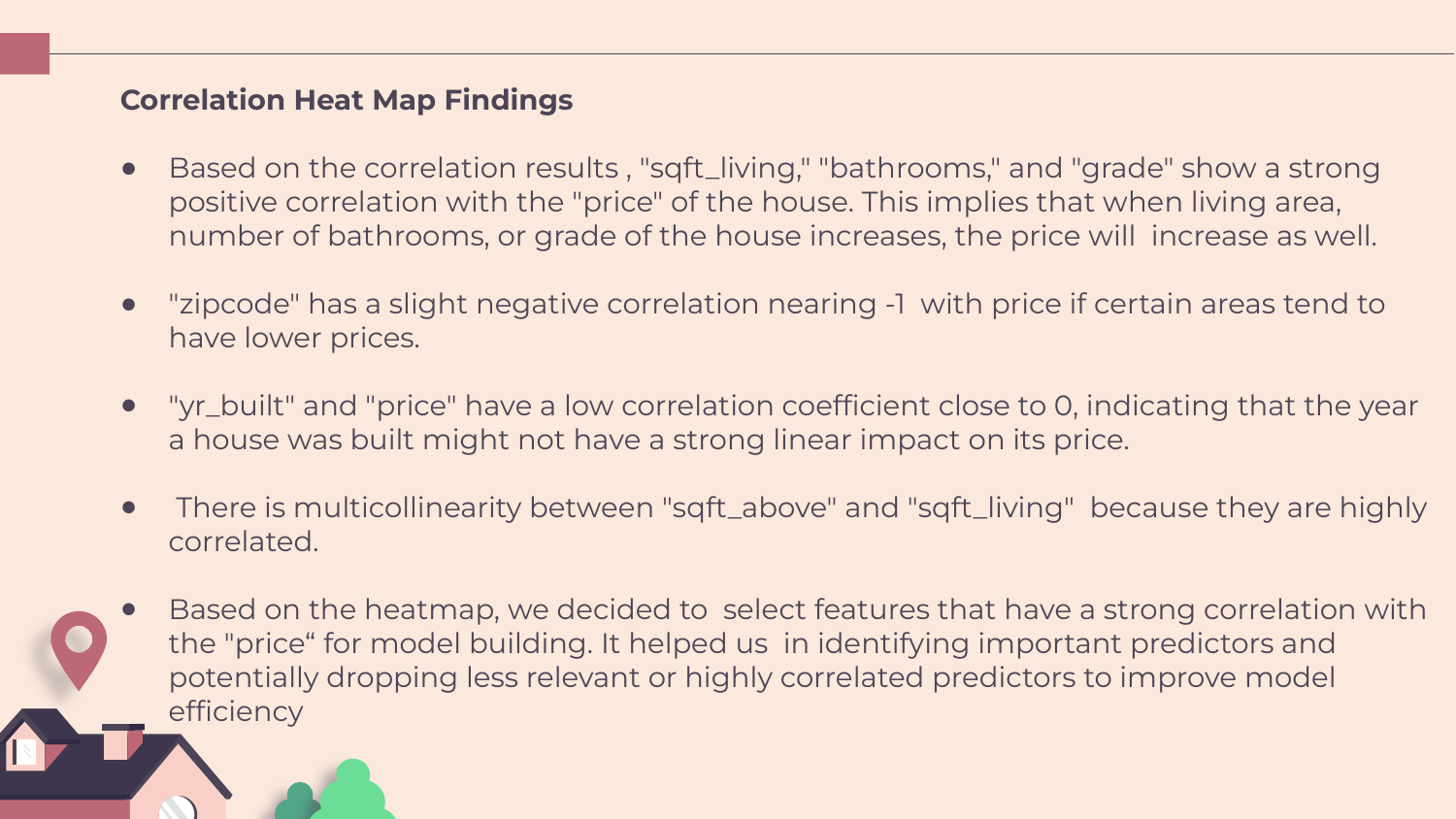

Correlation Heat Map Findings

Based on the correlation results , "sqft_living," "bathrooms," and "grade" show a strong positive correlation with the "price" of the house. This implies that when living area, number of bathrooms, or grade of the house increases, the price will  increase as well.

"zipcode" has a slight negative correlation nearing -1  with price if certain areas tend to have lower prices.

"yr_built" and "price" have a low correlation coefficient close to 0, indicating that the year a house was built might not have a strong linear impact on its price.

 There is multicollinearity between "sqft_above" and "sqft_living"  because they are highly correlated.

Based on the heatmap, we decided to  select features that have a strong correlation with the "price“ for model building. It helped us  in identifying important predictors and potentially dropping less relevant or highly correlated predictors to improve model efficiency